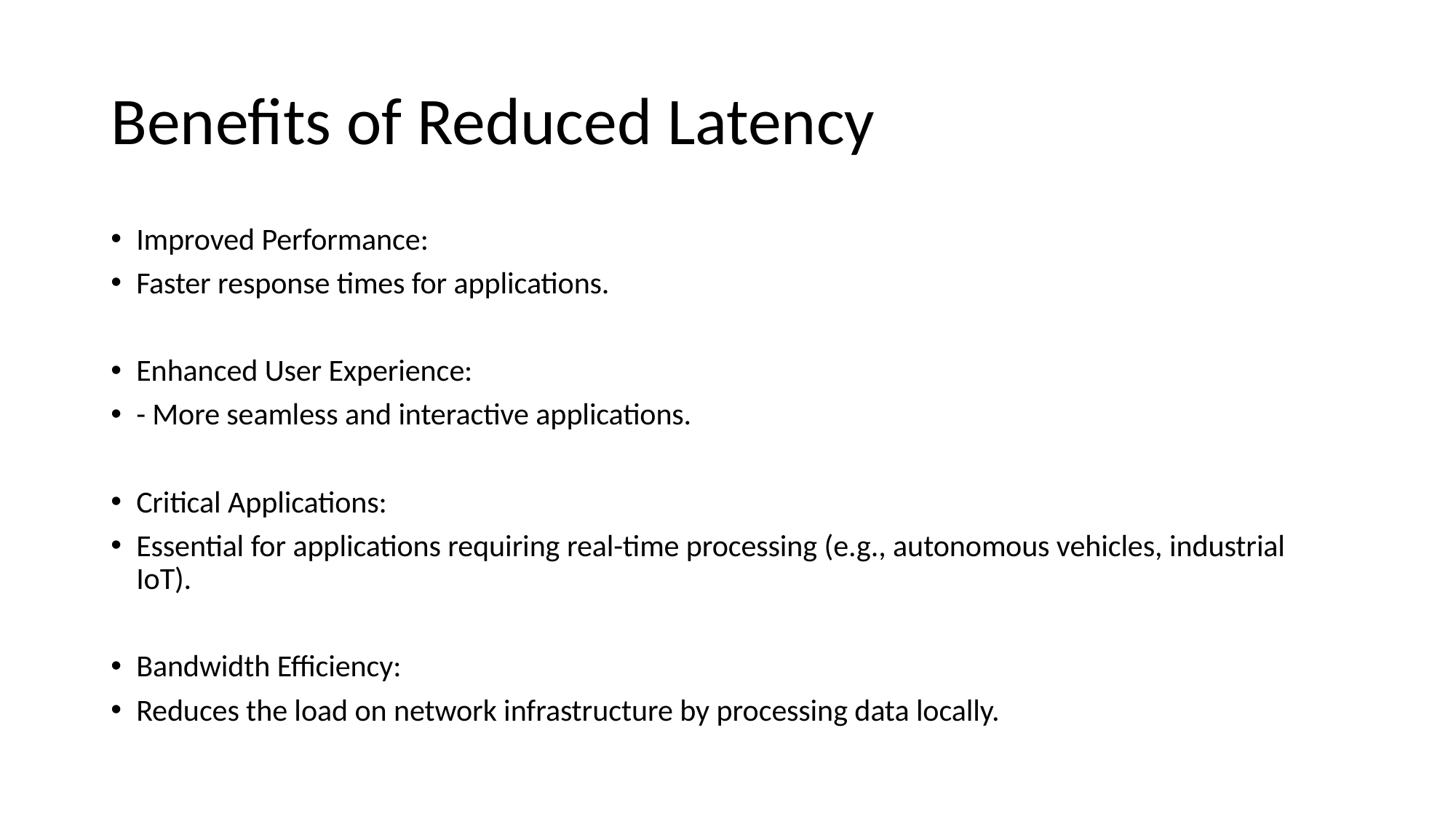

# Benefits of Reduced Latency
Improved Performance:
Faster response times for applications.

Enhanced User Experience:
- More seamless and interactive applications.

Critical Applications:
Essential for applications requiring real-time processing (e.g., autonomous vehicles, industrial IoT).

Bandwidth Efficiency:
Reduces the load on network infrastructure by processing data locally.